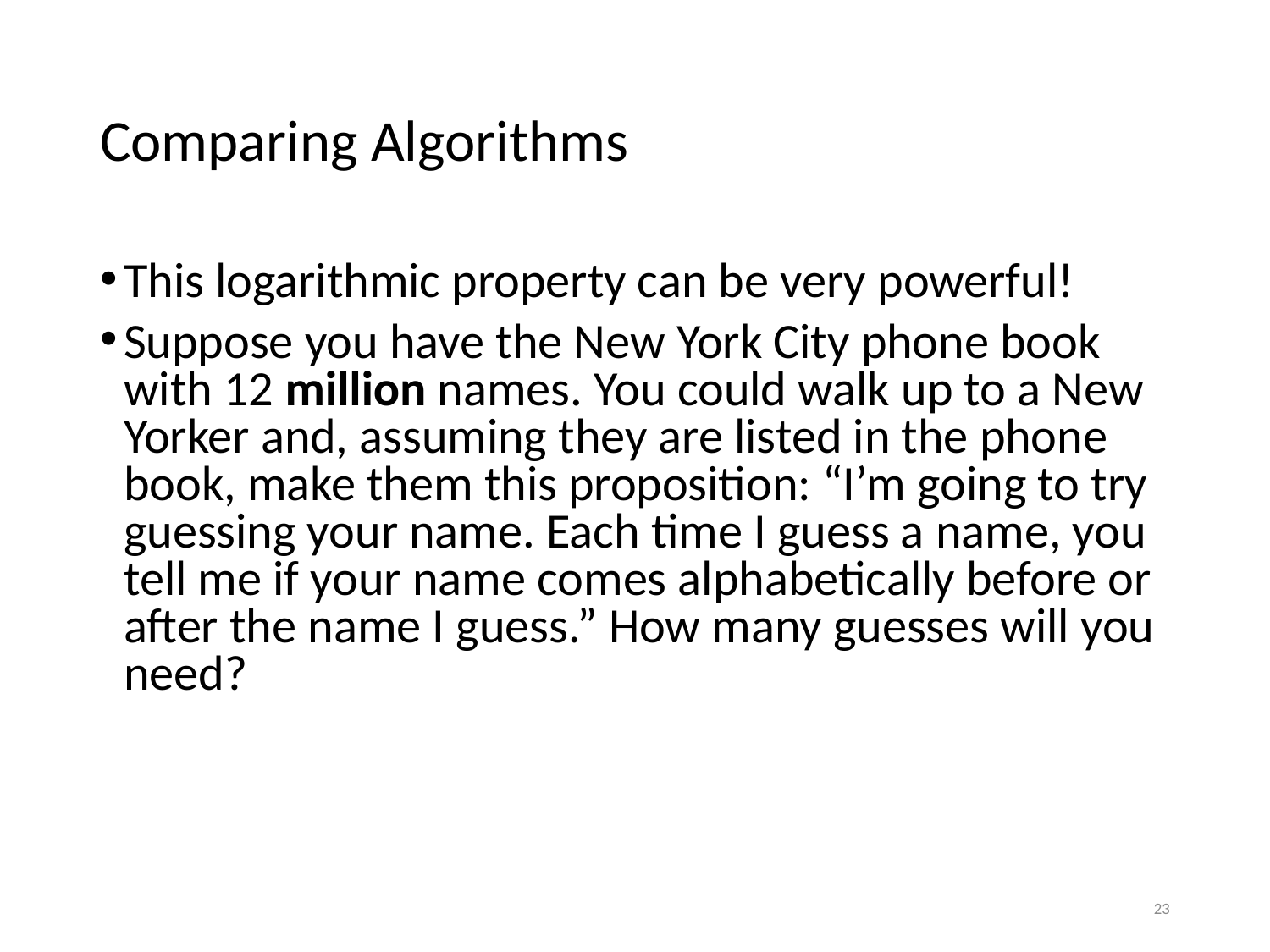

# Comparing Algorithms
This logarithmic property can be very powerful!
Suppose you have the New York City phone book with 12 million names. You could walk up to a New Yorker and, assuming they are listed in the phone book, make them this proposition: “I’m going to try guessing your name. Each time I guess a name, you tell me if your name comes alphabetically before or after the name I guess.” How many guesses will you need?
23